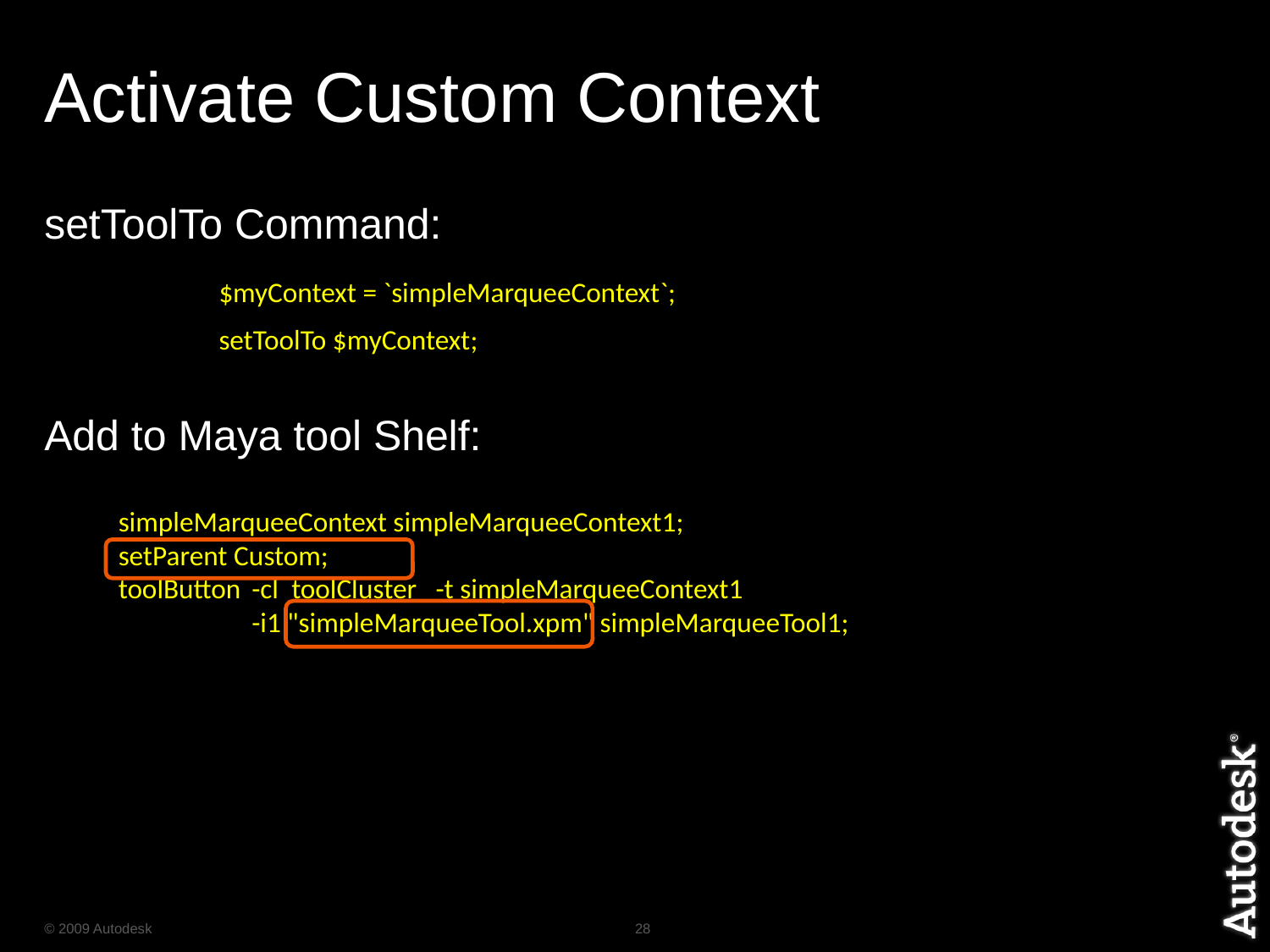

# Activate Custom Context
setToolTo Command:
		$myContext = `simpleMarqueeContext`;
		setToolTo $myContext;

Add to Maya tool Shelf:

simpleMarqueeContext simpleMarqueeContext1;
setParent Custom;
toolButton	 -cl  toolCluster   -t simpleMarqueeContext1
	 -i1 "simpleMarqueeTool.xpm" simpleMarqueeTool1;